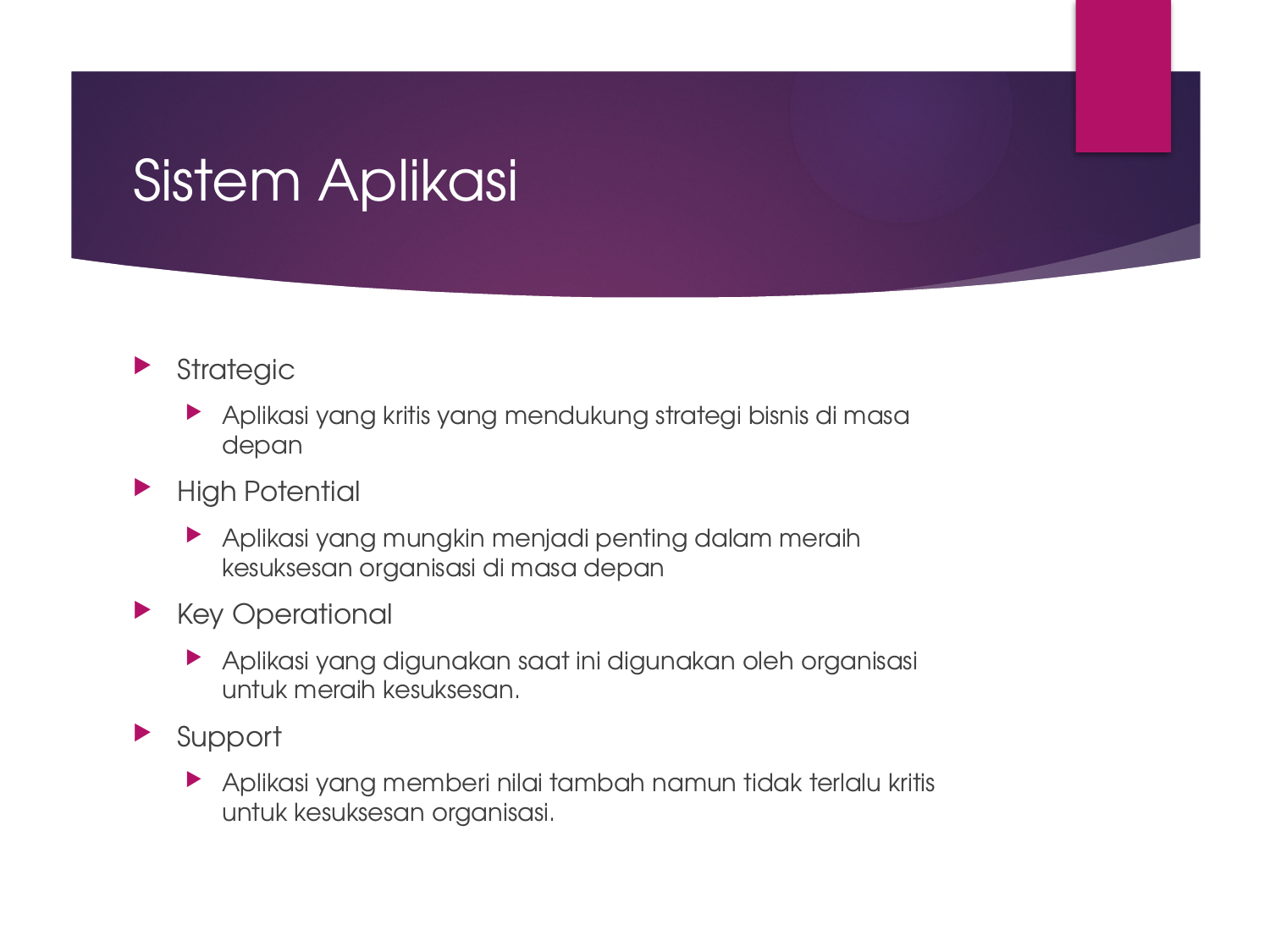

# Sistem Aplikasi
Strategic
Aplikasi yang kritis yang mendukung strategi bisnis di masa depan
High Potential
Aplikasi yang mungkin menjadi penting dalam meraih kesuksesan organisasi di masa depan
Key Operational
Aplikasi yang digunakan saat ini digunakan oleh organisasi untuk meraih kesuksesan.
Support
Aplikasi yang memberi nilai tambah namun tidak terlalu kritis untuk kesuksesan organisasi.